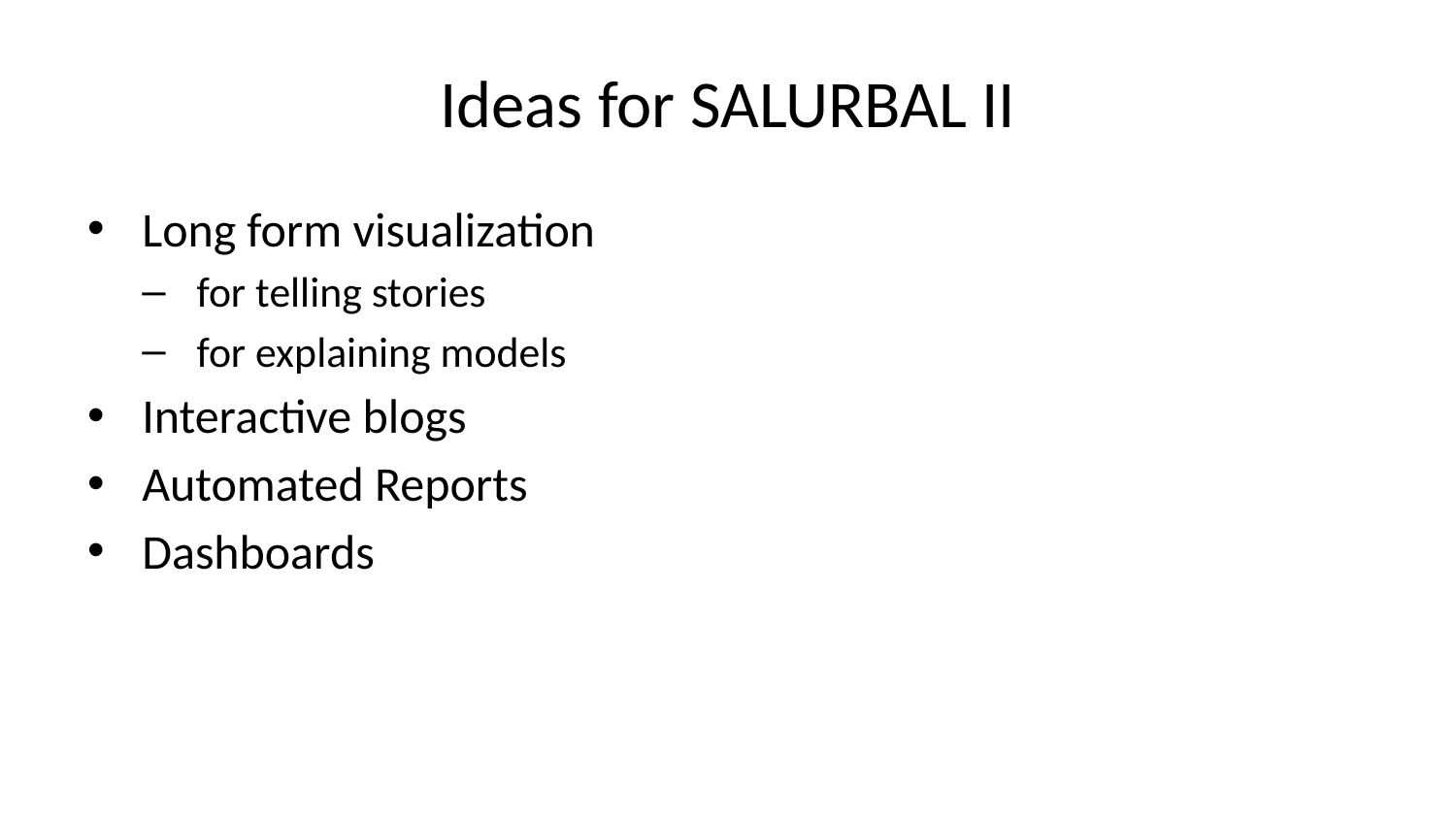

# Ideas for SALURBAL II
Long form visualization
for telling stories
for explaining models
Interactive blogs
Automated Reports
Dashboards